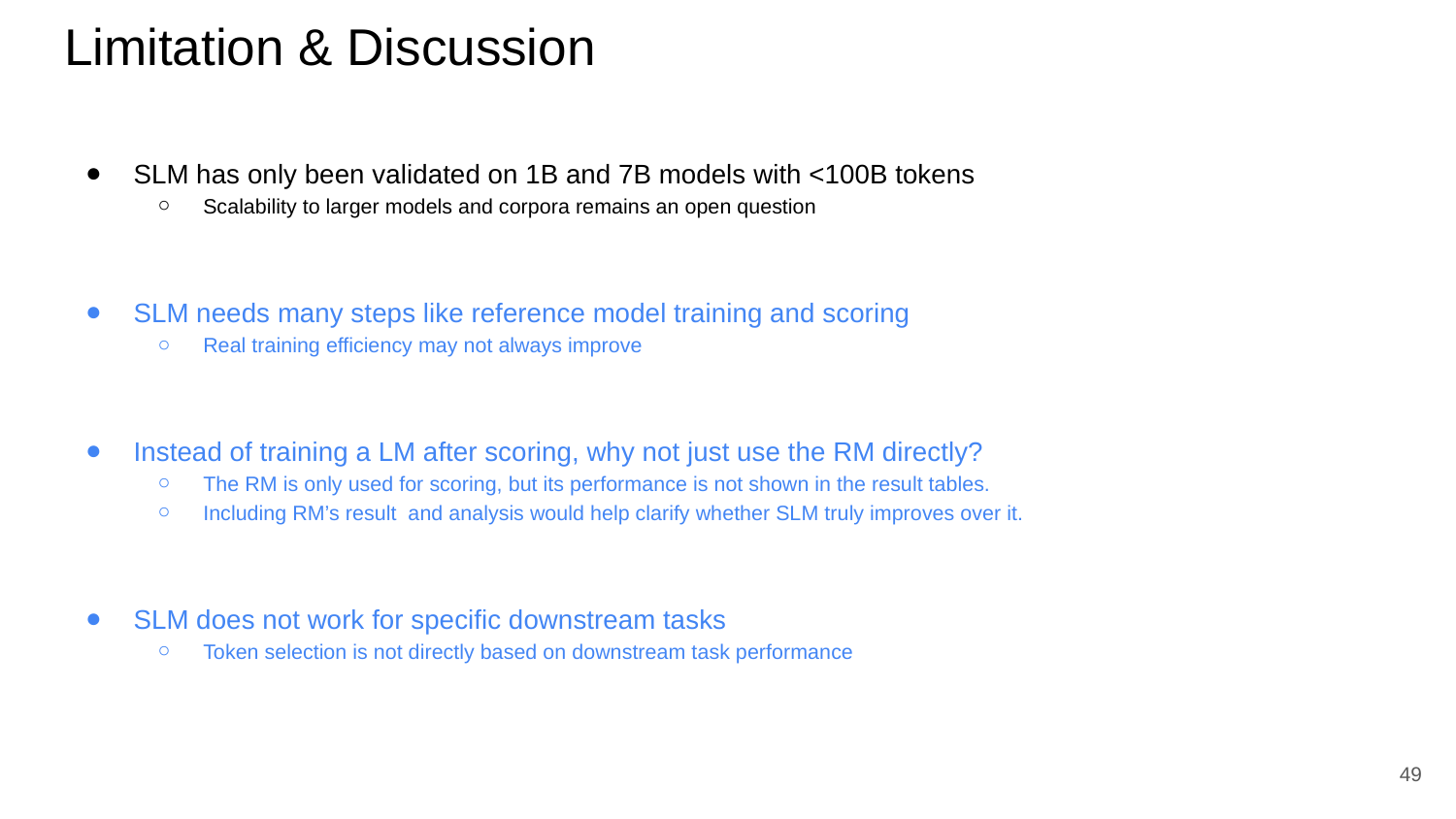

# Limitation & Discussion

SLM has only been validated on 1B and 7B models with <100B tokens
Scalability to larger models and corpora remains an open question

SLM needs many steps like reference model training and scoring
Real training efficiency may not always improve

Instead of training a LM after scoring, why not just use the RM directly?
The RM is only used for scoring, but its performance is not shown in the result tables.
Including RM’s result  and analysis would help clarify whether SLM truly improves over it.

SLM does not work for specific downstream tasks
Token selection is not directly based on downstream task performance
49